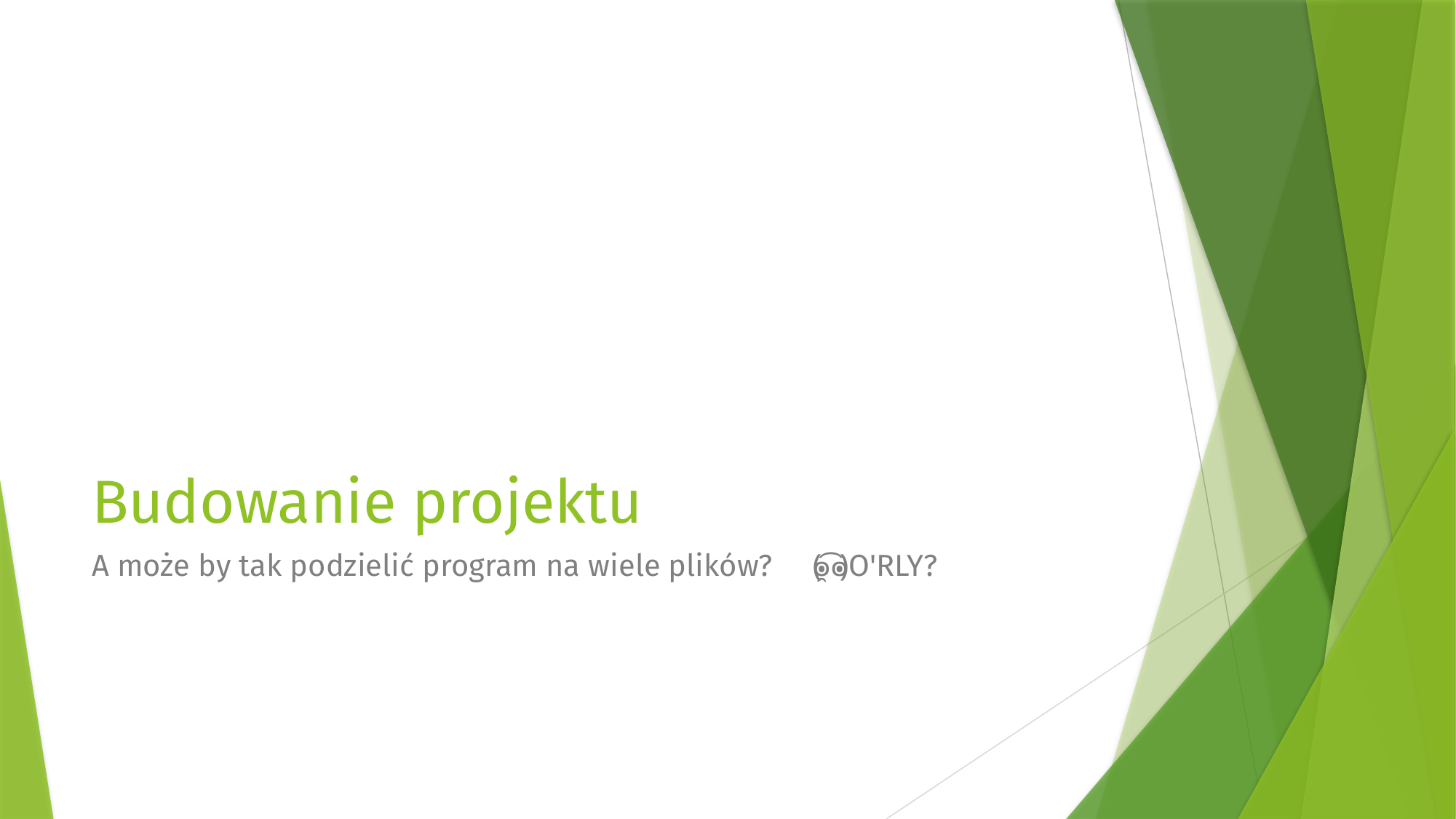

# Budowanie projektu
A może by tak podzielić program na wiele plików?     ﴾͡๏̯͡๏﴿ O'RLY?